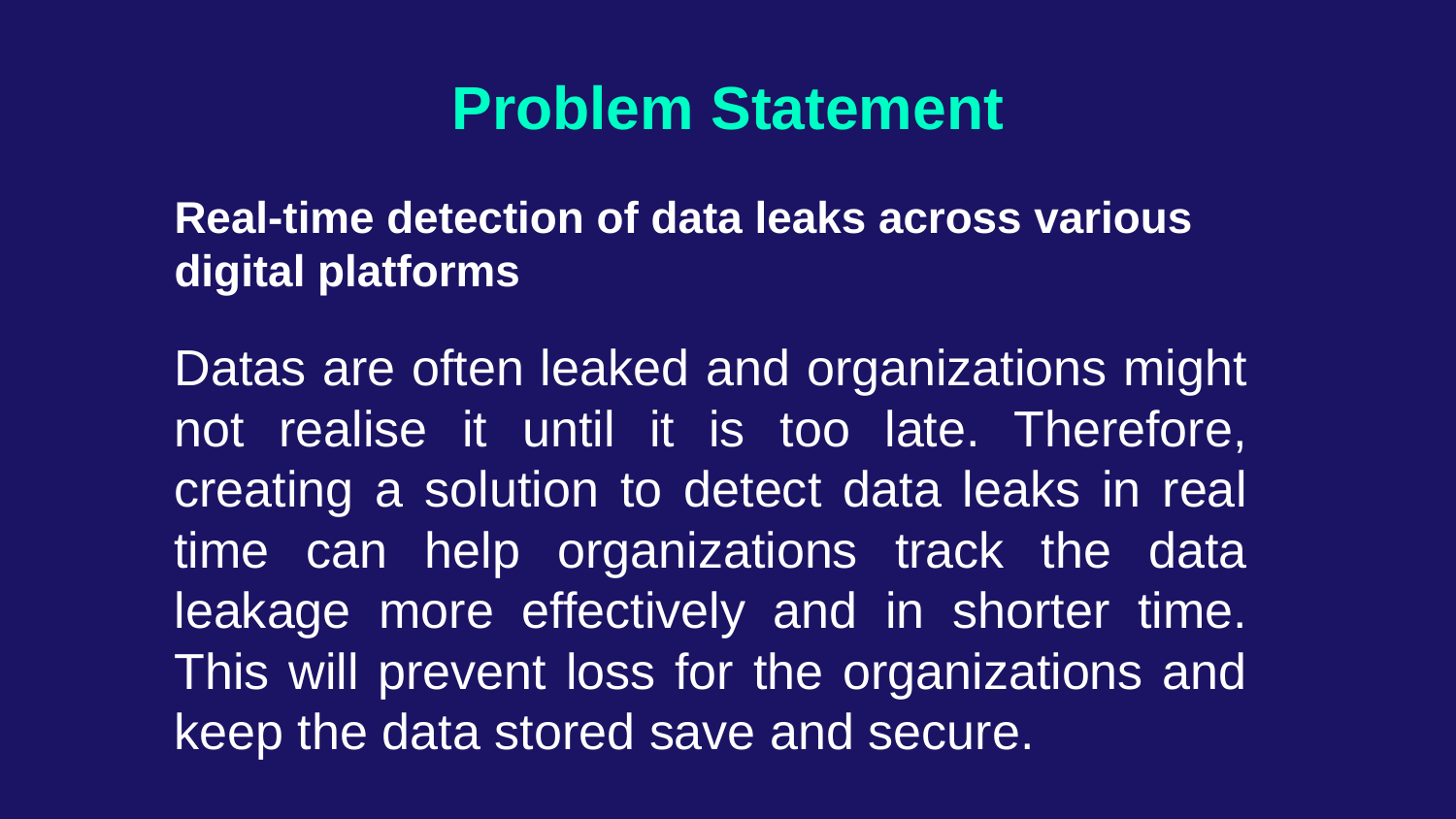

Problem Statement
# Real-time detection of data leaks across various digital platforms
Datas are often leaked and organizations might not realise it until it is too late. Therefore, creating a solution to detect data leaks in real time can help organizations track the data leakage more effectively and in shorter time. This will prevent loss for the organizations and keep the data stored save and secure.